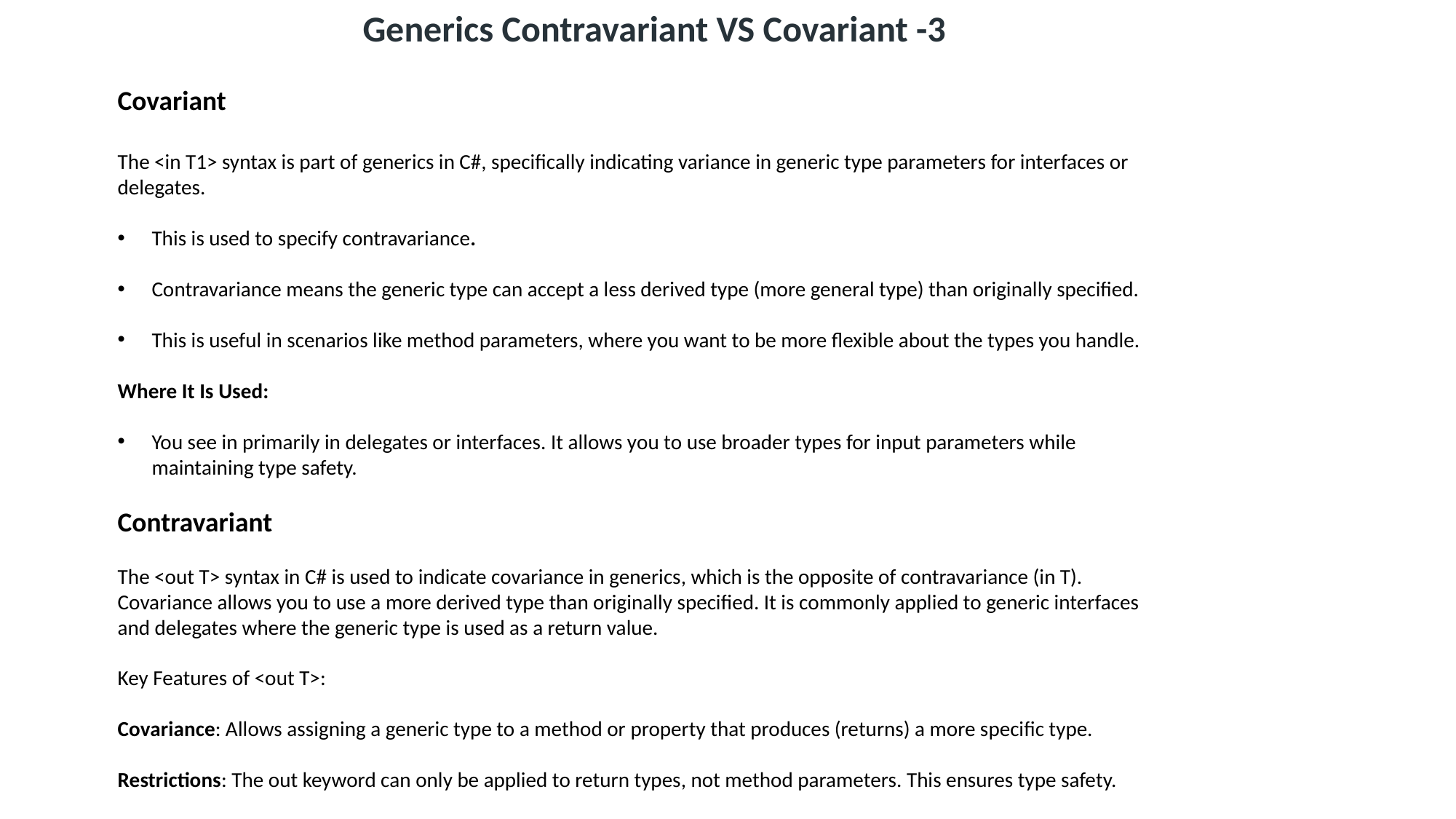

Generics Contravariant VS Covariant -3
Covariant

The <in T1> syntax is part of generics in C#, specifically indicating variance in generic type parameters for interfaces or delegates.

This is used to specify contravariance.

Contravariance means the generic type can accept a less derived type (more general type) than originally specified.

This is useful in scenarios like method parameters, where you want to be more flexible about the types you handle.

Where It Is Used:

You see in primarily in delegates or interfaces. It allows you to use broader types for input parameters while maintaining type safety.

Contravariant

The <out T> syntax in C# is used to indicate covariance in generics, which is the opposite of contravariance (in T). Covariance allows you to use a more derived type than originally specified. It is commonly applied to generic interfaces and delegates where the generic type is used as a return value.

Key Features of <out T>:

Covariance: Allows assigning a generic type to a method or property that produces (returns) a more specific type.

Restrictions: The out keyword can only be applied to return types, not method parameters. This ensures type safety.